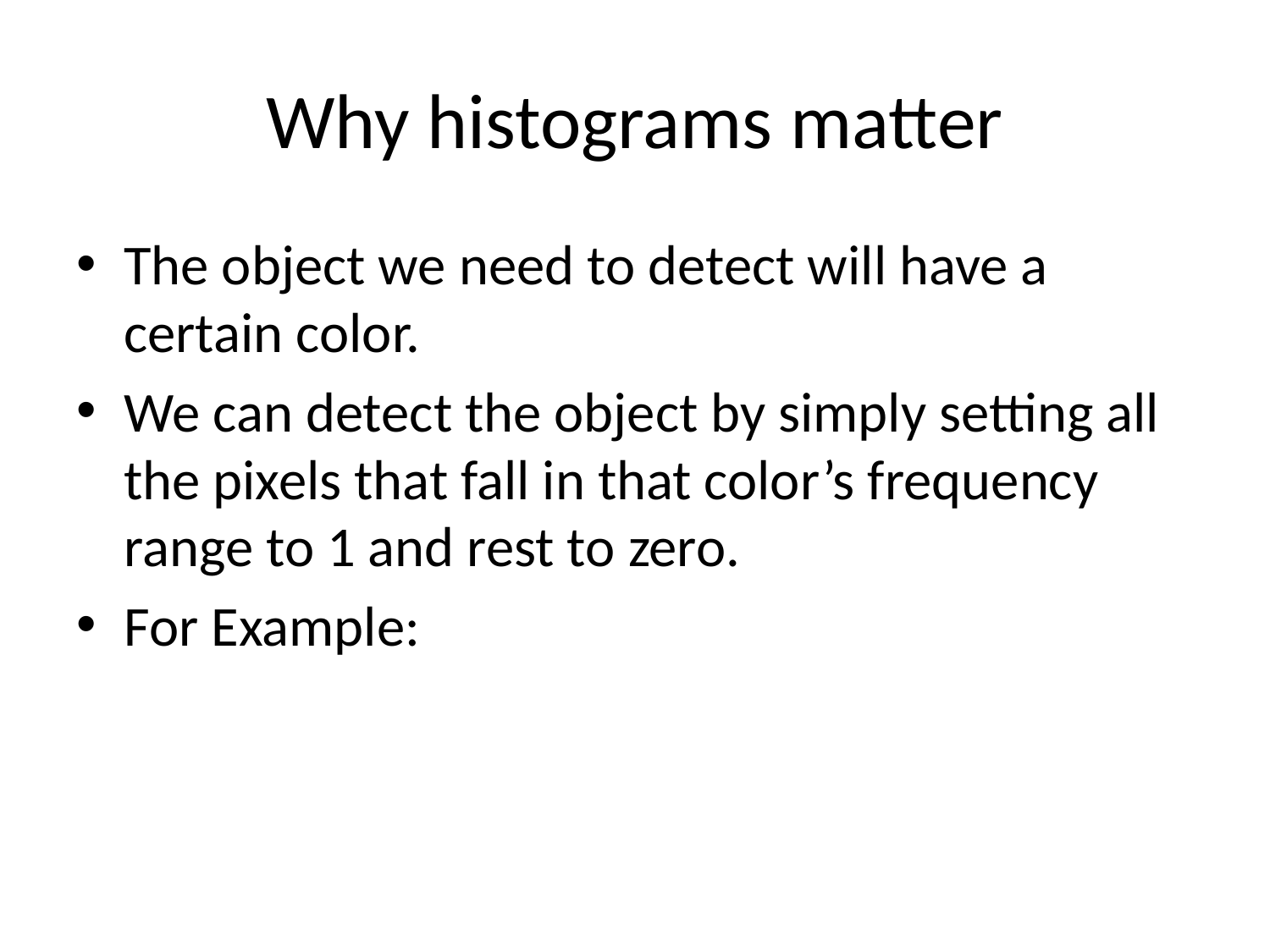

# Why histograms matter
The object we need to detect will have a certain color.
We can detect the object by simply setting all the pixels that fall in that color’s frequency range to 1 and rest to zero.
For Example: